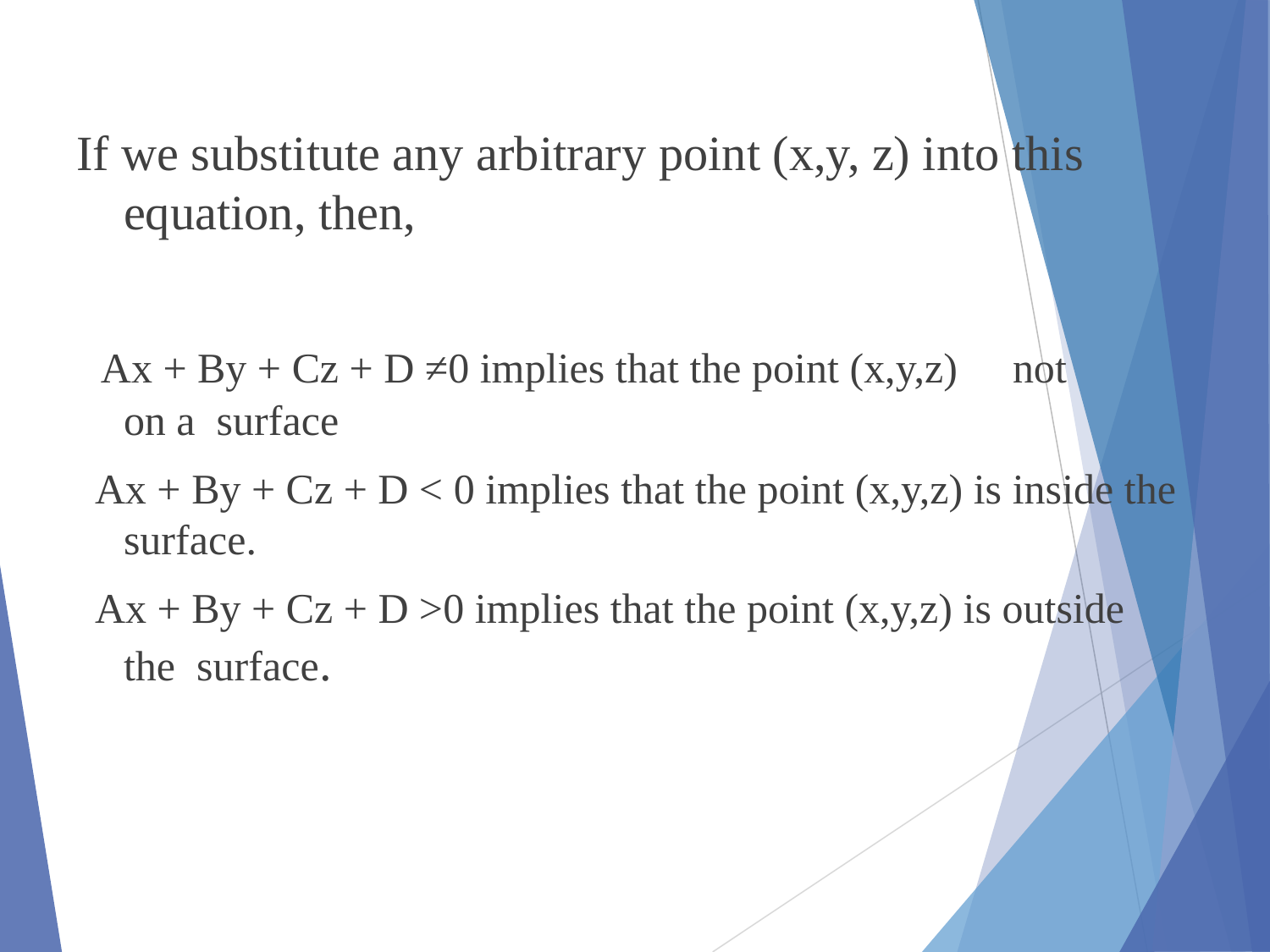

# If we substitute any arbitrary point (x,y, z) into this  equation, then,
Ax + By + Cz + D ≠0 implies that the point (x,y,z)	not on a  surface
Ax + By + Cz + D < 0 implies that the point (x,y,z) is inside the
surface.
Ax + By + Cz + D >0 implies that the point (x,y,z) is outside the  surface.